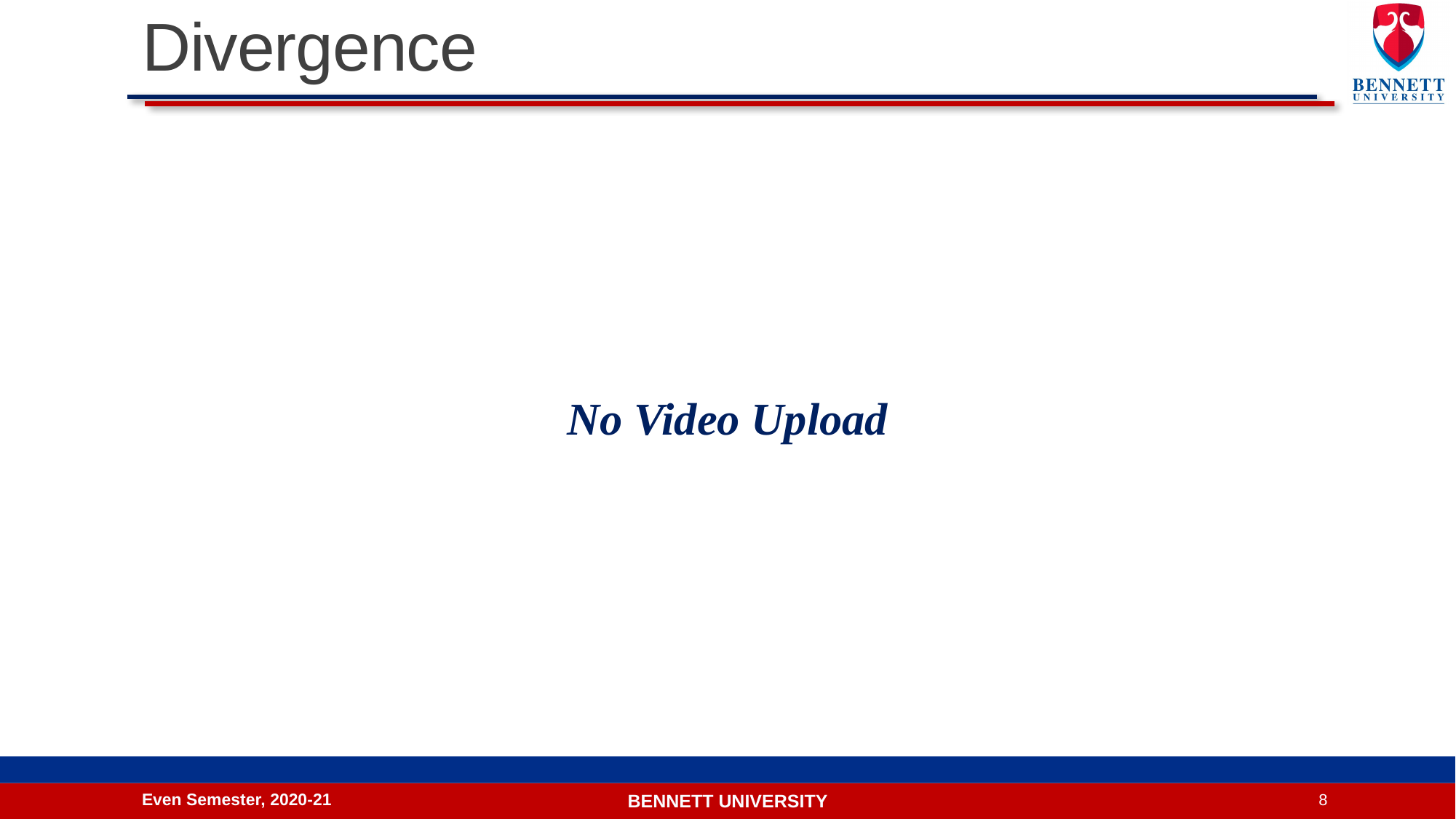

# Divergence

No Video Upload
Even Semester, 2020-21
8
Bennett university